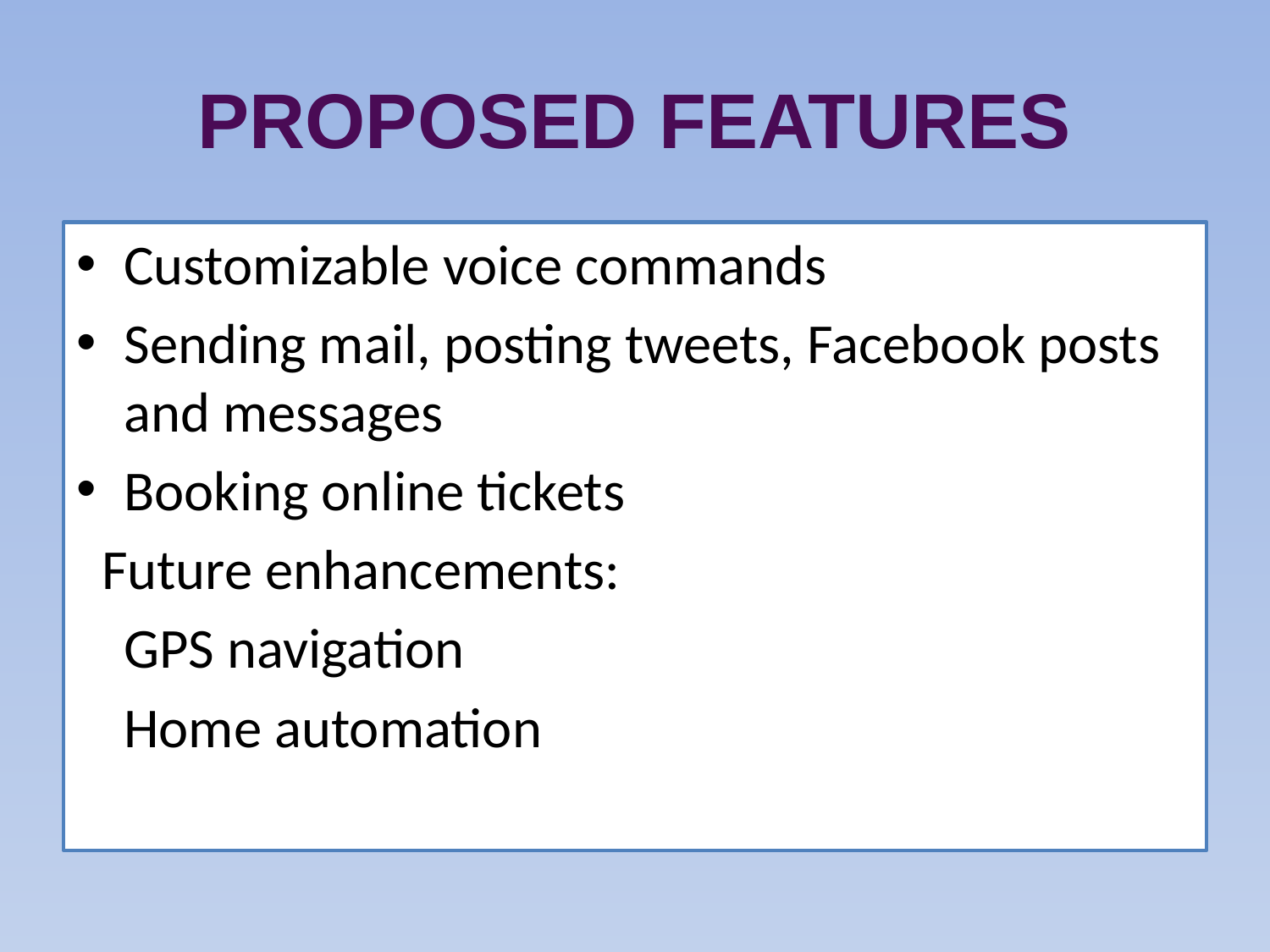

# PROPOSED FEATURES
Customizable voice commands
Sending mail, posting tweets, Facebook posts and messages
Booking online tickets
  Future enhancements:
	GPS navigation
	Home automation